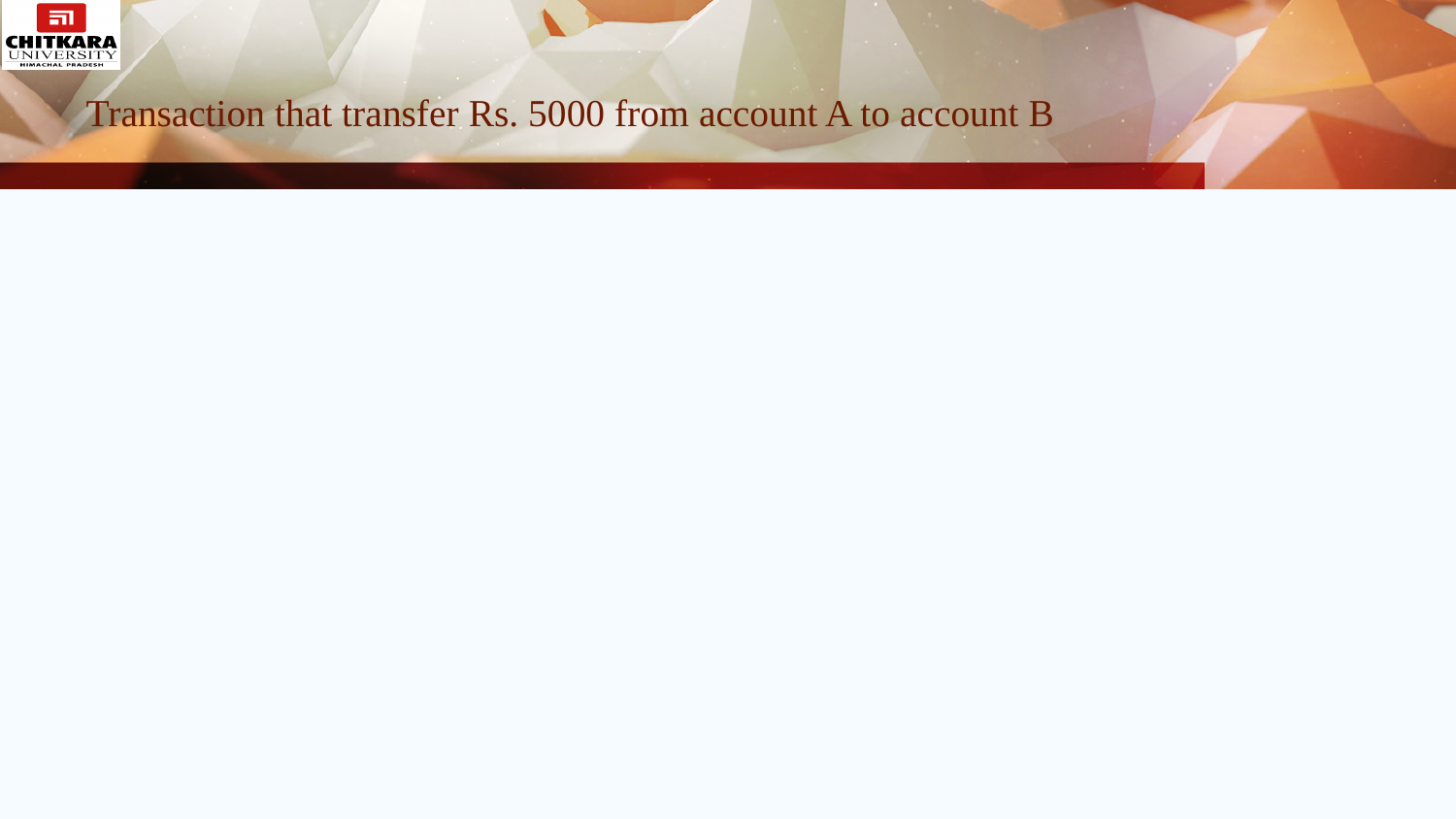

# Transaction that transfer Rs. 5000 from account A to account B